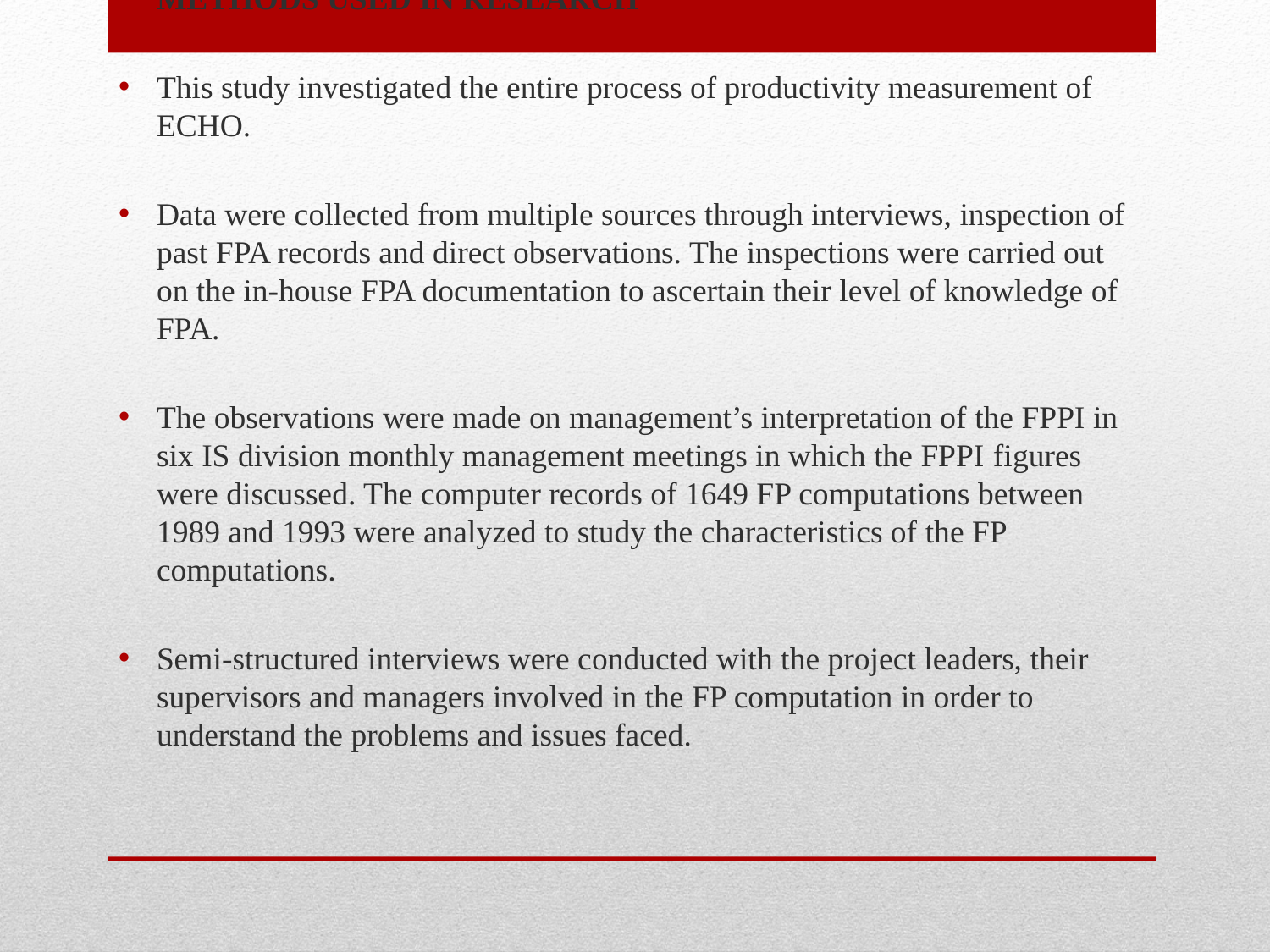

METHODS USED IN RESEARCH

This study investigated the entire process of productivity measurement of ECHO.

Data were collected from multiple sources through interviews, inspection of past FPA records and direct observations. The inspections were carried out on the in-house FPA documentation to ascertain their level of knowledge of FPA.

The observations were made on management’s interpretation of the FPPI in six IS division monthly management meetings in which the FPPI figures were discussed. The computer records of 1649 FP computations between 1989 and 1993 were analyzed to study the characteristics of the FP computations.

Semi-structured interviews were conducted with the project leaders, their supervisors and managers involved in the FP computation in order to understand the problems and issues faced.